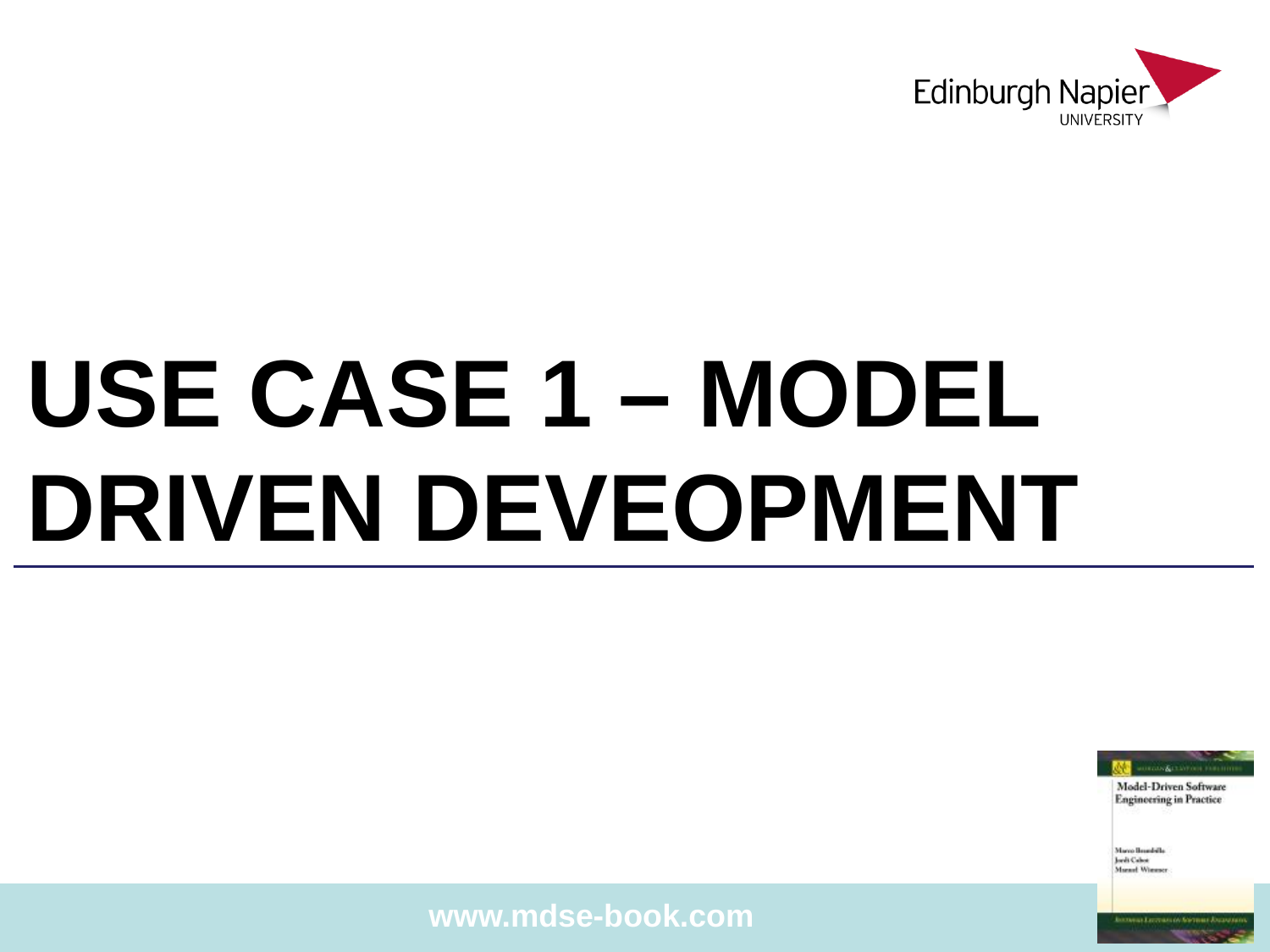

# Use Case 1 – Model driven deveopment